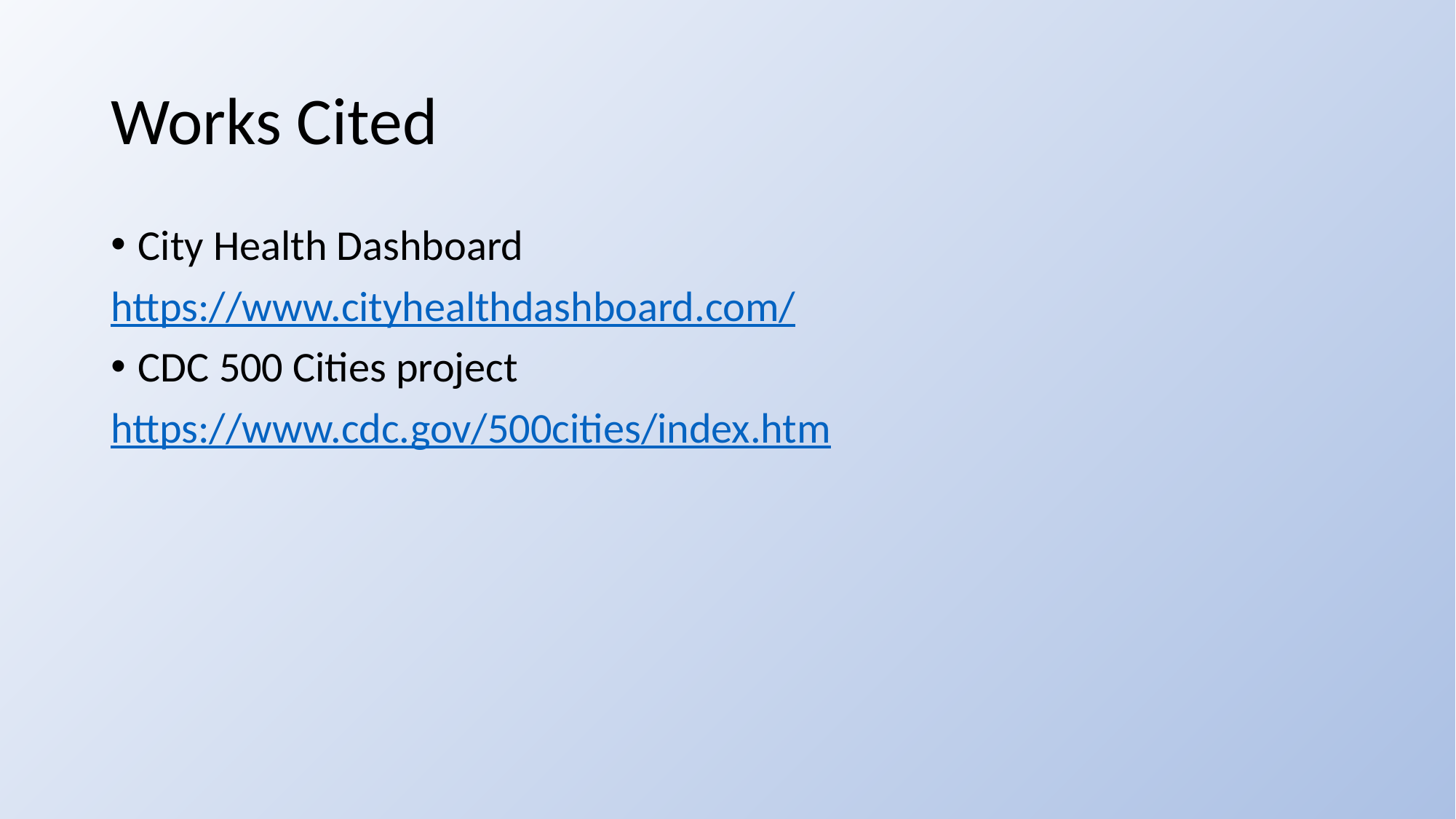

# Works Cited
City Health Dashboard
https://www.cityhealthdashboard.com/
CDC 500 Cities project
https://www.cdc.gov/500cities/index.htm